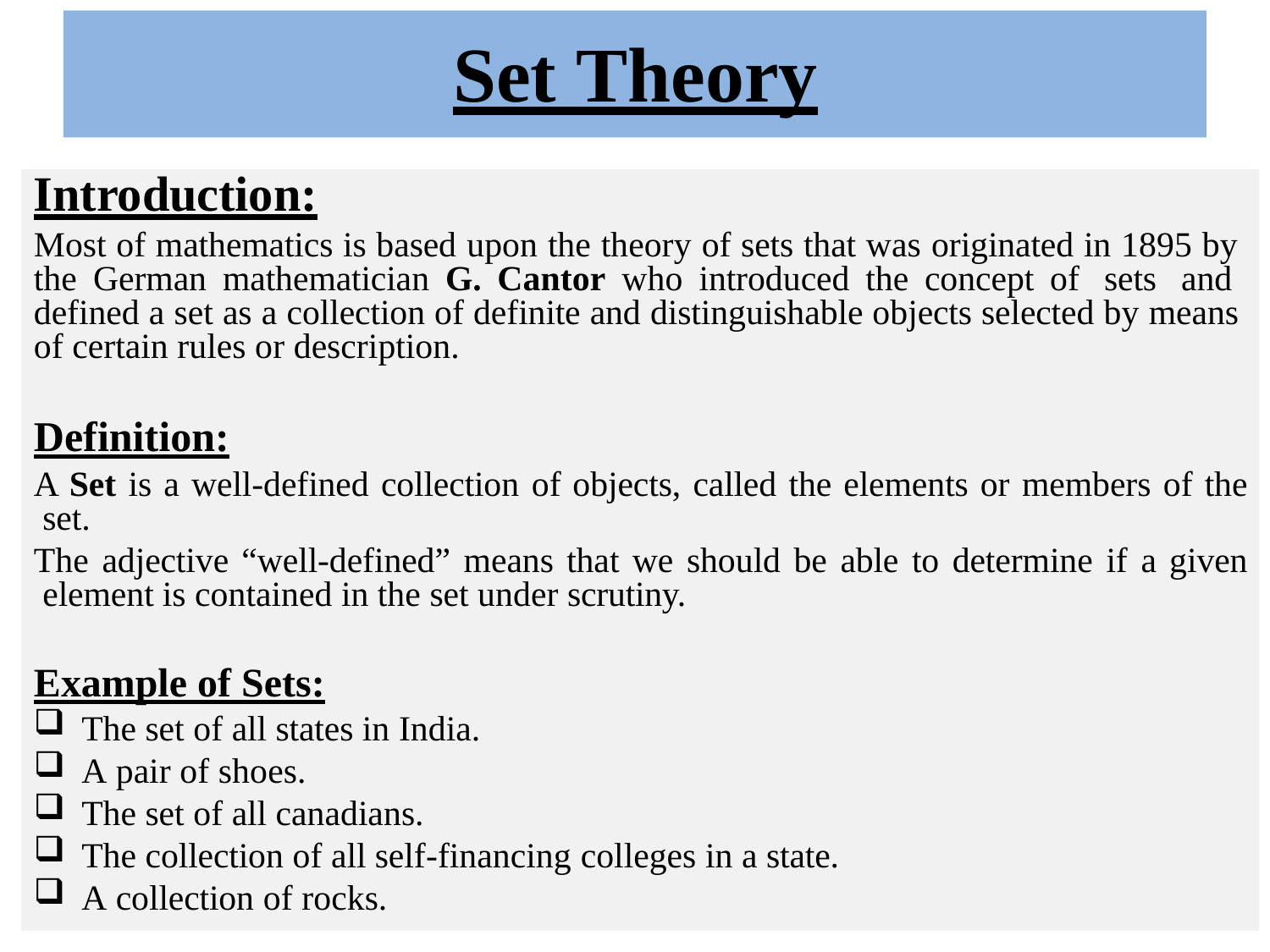

# Set Theory
Introduction:
Most of mathematics is based upon the theory of sets that was originated in 1895 by  the German mathematician G. Cantor who introduced the concept of sets and  defined a set as a collection of definite and distinguishable objects selected by means  of certain rules or description.

Definition:
A Set is a well-defined collection of objects, called the elements or members of the  set.
The adjective “well-defined” means that we should be able to determine if a given  element is contained in the set under scrutiny.

Example of Sets:
The set of all states in India.
A pair of shoes.
The set of all canadians.
The collection of all self-financing colleges in a state.
A collection of rocks.